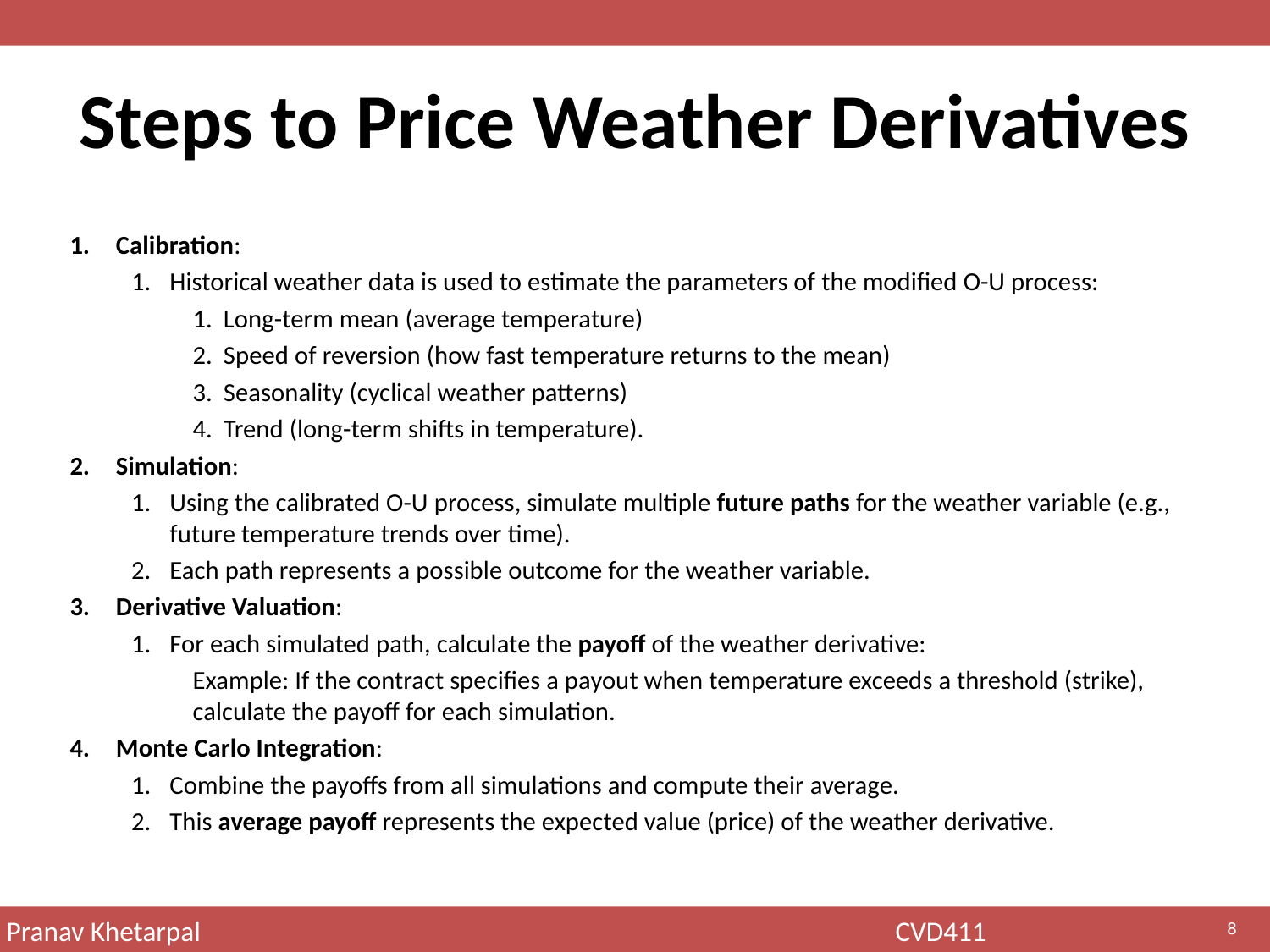

# Steps to Price Weather Derivatives
Calibration:
Historical weather data is used to estimate the parameters of the modified O-U process:
Long-term mean (average temperature)
Speed of reversion (how fast temperature returns to the mean)
Seasonality (cyclical weather patterns)
Trend (long-term shifts in temperature).
Simulation:
Using the calibrated O-U process, simulate multiple future paths for the weather variable (e.g., future temperature trends over time).
Each path represents a possible outcome for the weather variable.
Derivative Valuation:
For each simulated path, calculate the payoff of the weather derivative:
Example: If the contract specifies a payout when temperature exceeds a threshold (strike), calculate the payoff for each simulation.
Monte Carlo Integration:
Combine the payoffs from all simulations and compute their average.
This average payoff represents the expected value (price) of the weather derivative.

8